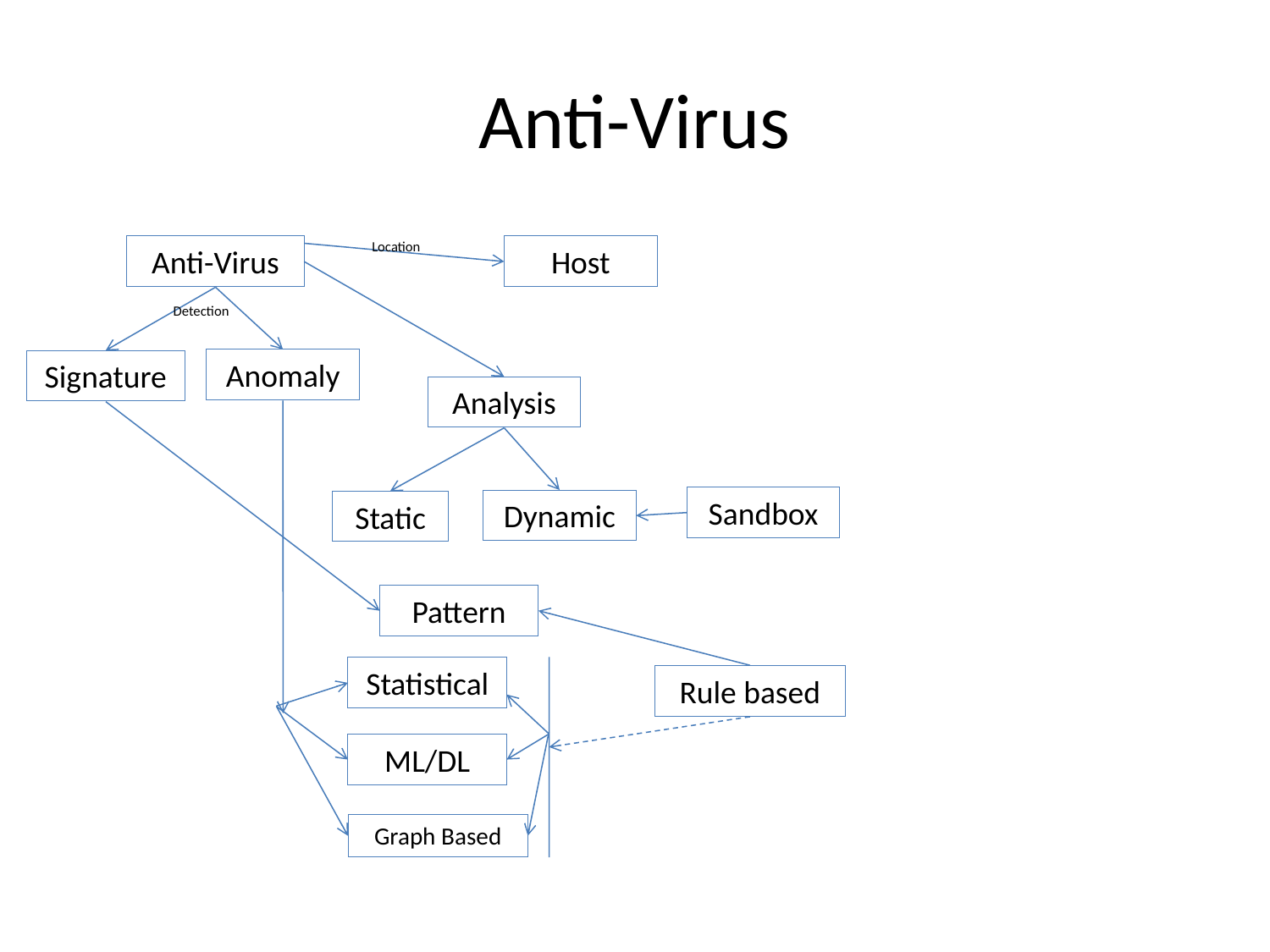

# Anti-Virus
Location
Anti-Virus
Host

Detection
Anomaly
Signature
Analysis

Sandbox
Dynamic
Static

Pattern

Statistical
Rule based

ML/DL

Graph Based